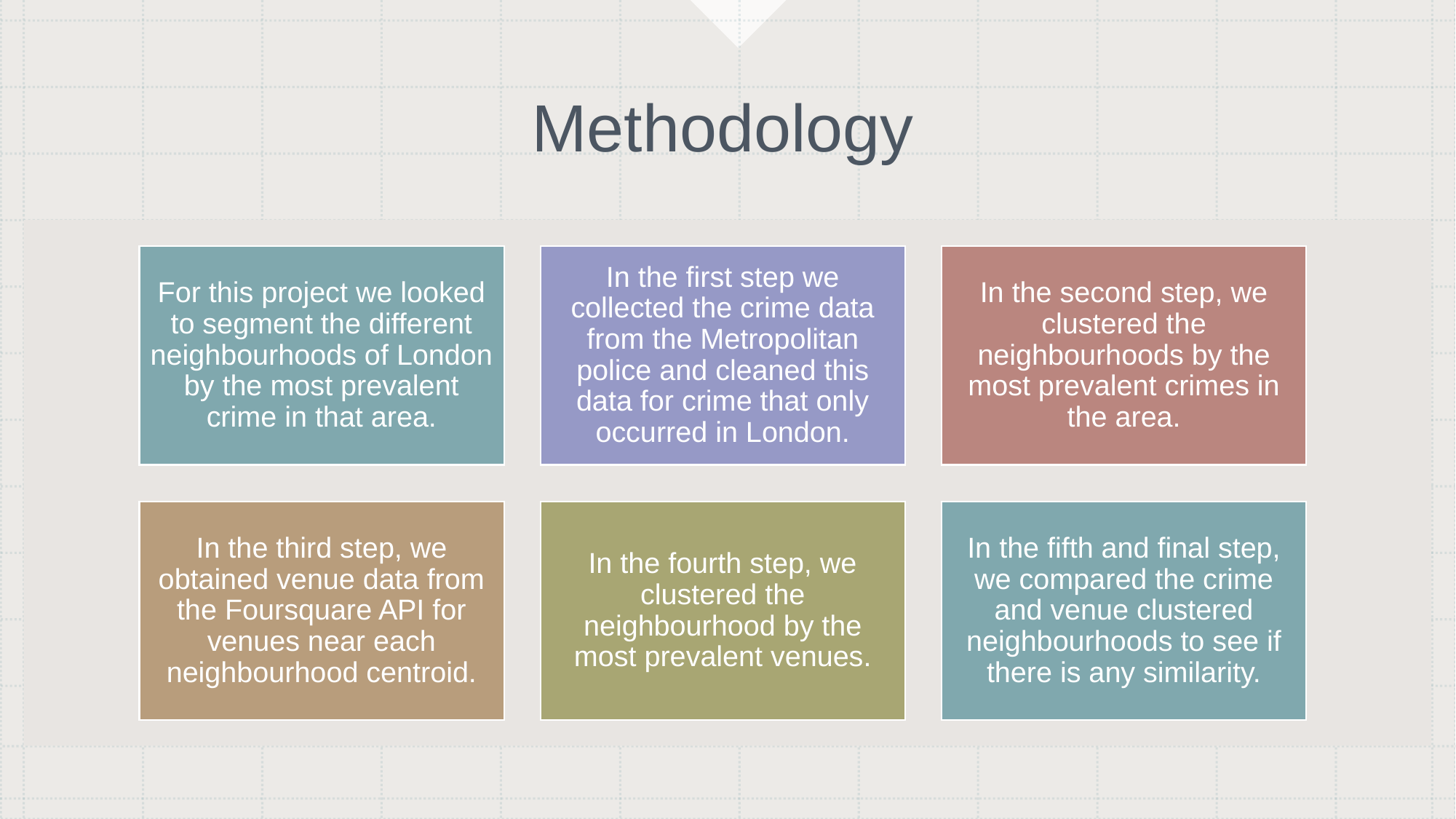

# Methodology

For this project we looked to segment the different neighbourhoods of London by the most prevalent crime in that area.
In the first step we collected the crime data from the Metropolitan police and cleaned this data for crime that only occurred in London.
In the second step, we clustered the neighbourhoods by the most prevalent crimes in the area.
In the third step, we obtained venue data from the Foursquare API for venues near each neighbourhood centroid.
In the fourth step, we clustered the neighbourhood by the most prevalent venues.
In the fifth and final step, we compared the crime and venue clustered neighbourhoods to see if there is any similarity.